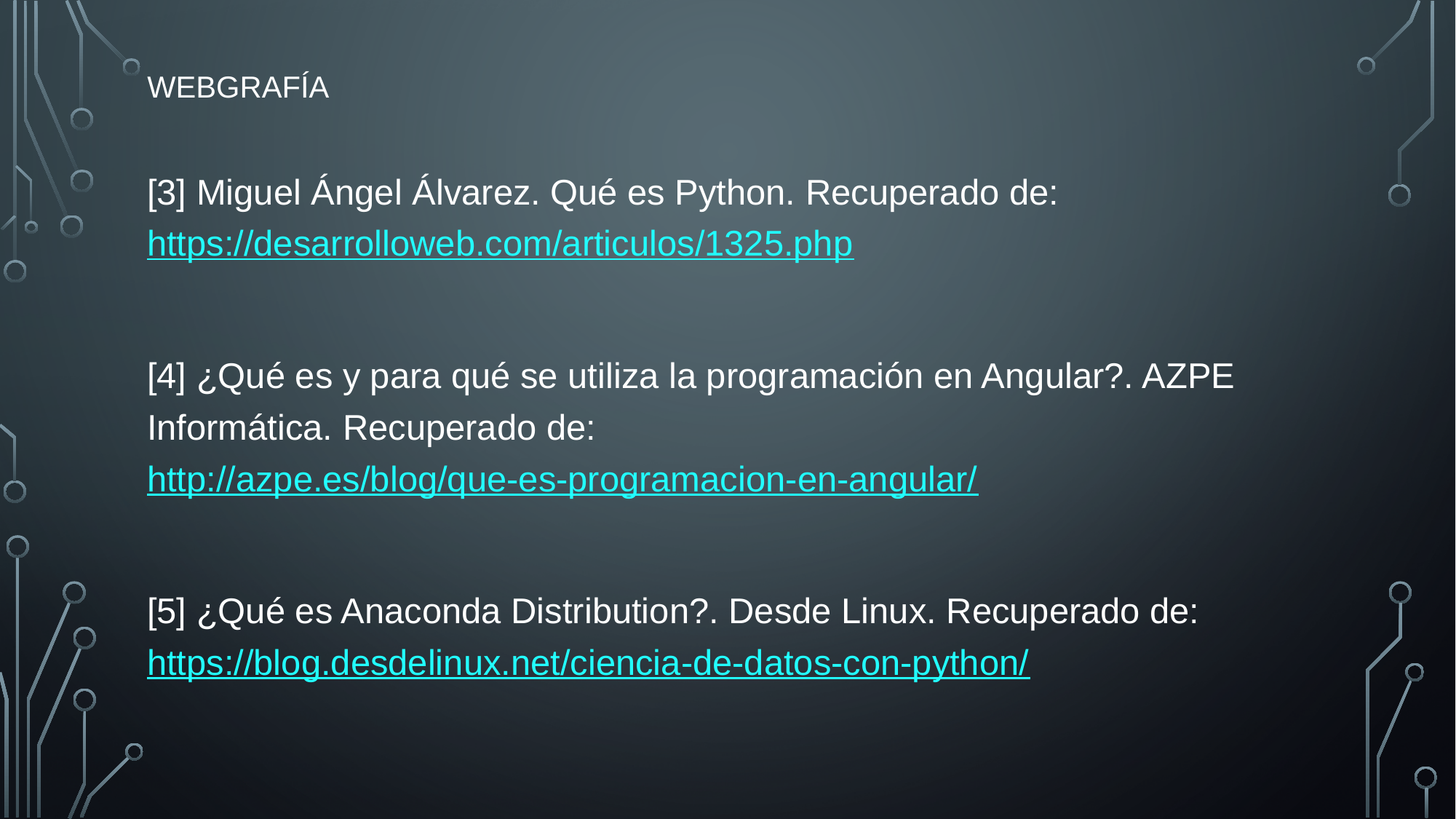

# WEBGRAFÍA
[3] Miguel Ángel Álvarez. Qué es Python. Recuperado de: https://desarrolloweb.com/articulos/1325.php

[4] ¿Qué es y para qué se utiliza la programación en Angular?. AZPE Informática. Recuperado de: http://azpe.es/blog/que-es-programacion-en-angular/

[5] ¿Qué es Anaconda Distribution?. Desde Linux. Recuperado de: https://blog.desdelinux.net/ciencia-de-datos-con-python/